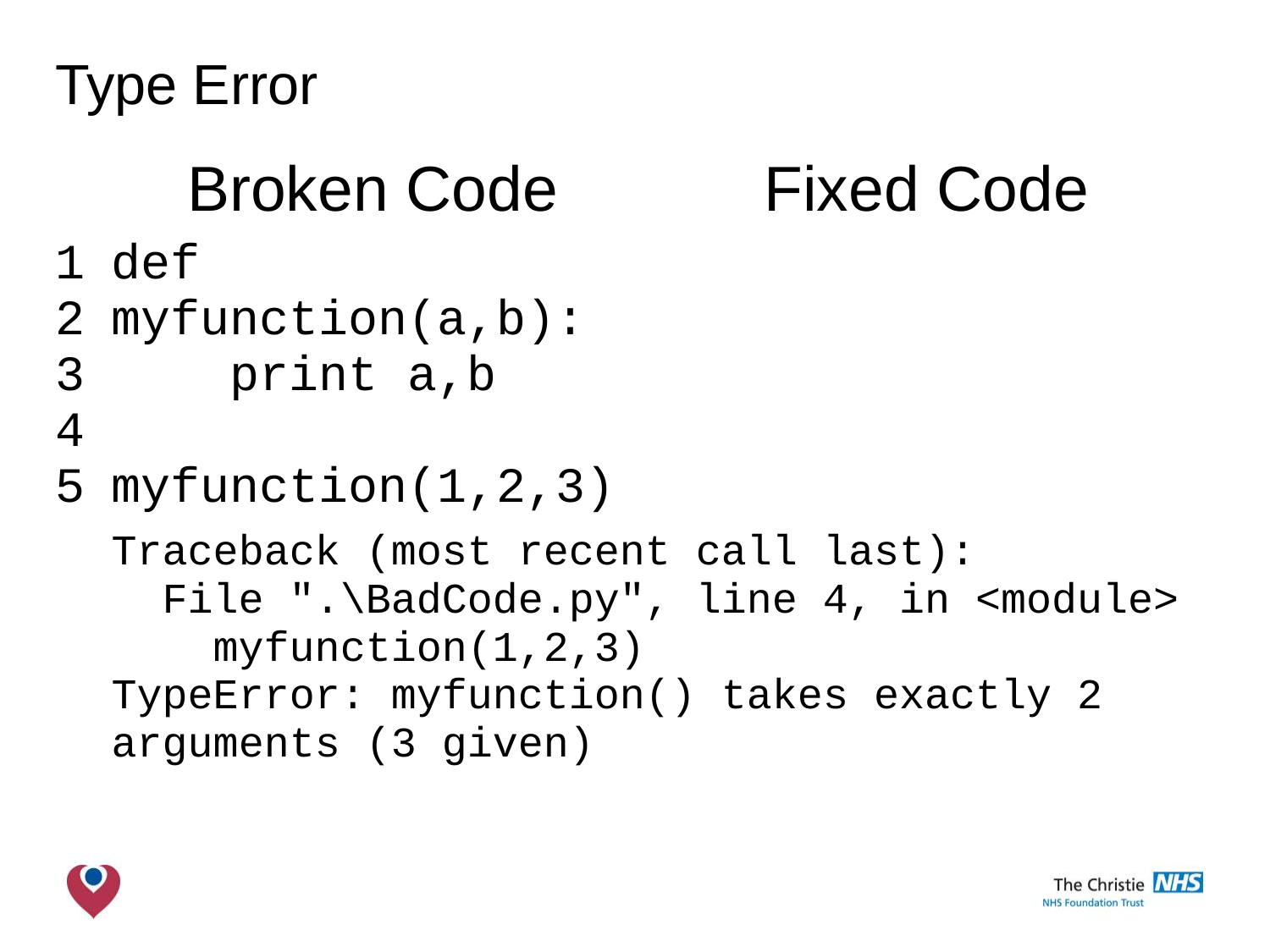

| Type Error |  |  |
| --- | --- | --- |
|  | Broken Code | Fixed Code |
| 1 2 3 4 5 | def myfunction(a,b): print a,b myfunction(1,2,3) | def myfunction(a,b): print a,b myfunction(1,2) |
|  | Traceback (most recent call last): File ".\BadCode.py", line 4, in <module> myfunction(1,2,3) TypeError: myfunction() takes exactly 2 arguments (3 given) |  |